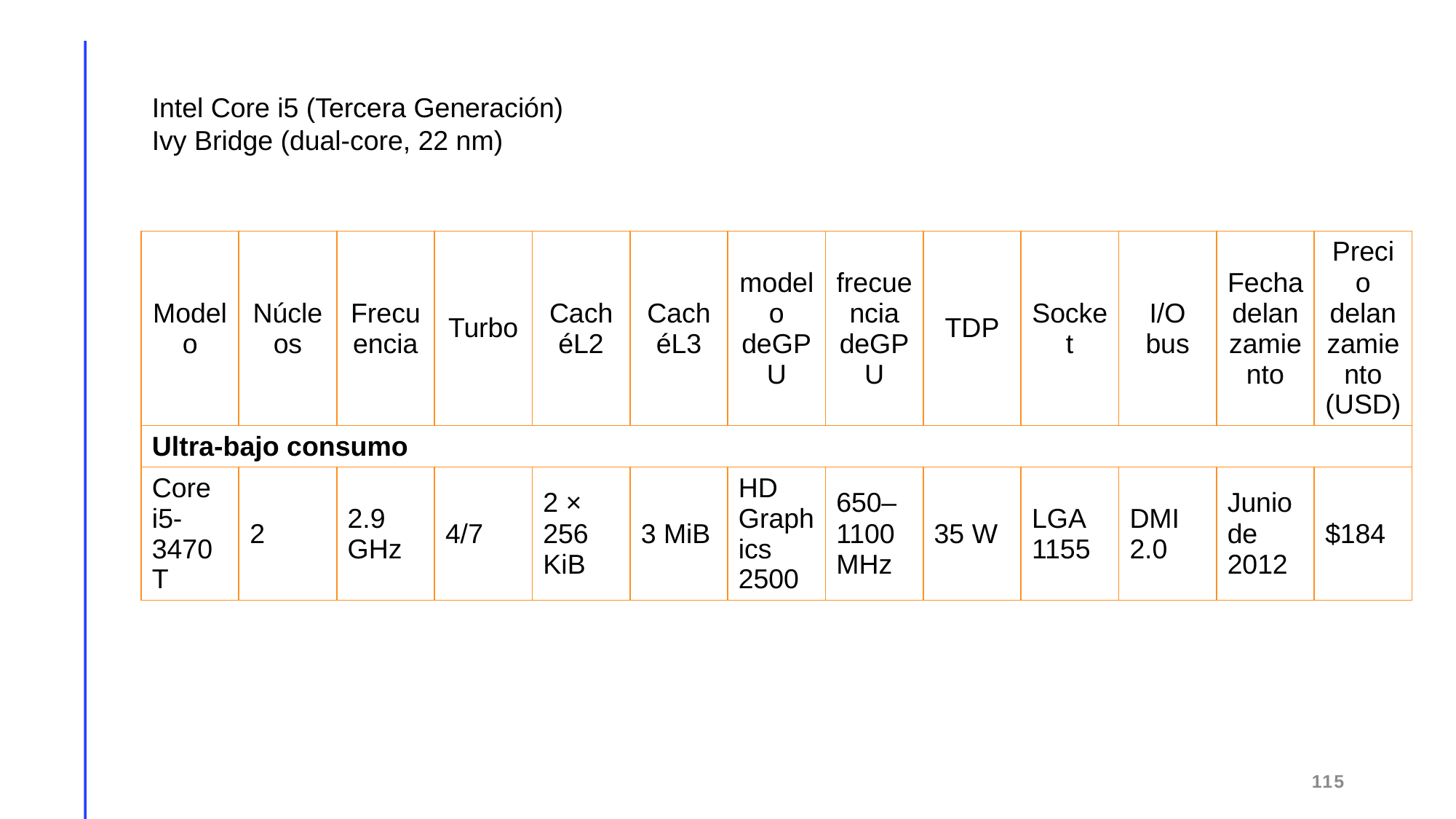

Intel Core i5 (Tercera Generación)
Ivy Bridge (dual-core, 22 nm)
| Modelo | Núcleos | Frecuencia | Turbo | CachéL2 | CachéL3 | modelo deGPU | frecuencia deGPU | TDP | Socket | I/O bus | Fecha delanzamiento | Precio delanzamiento (USD) |
| --- | --- | --- | --- | --- | --- | --- | --- | --- | --- | --- | --- | --- |
| Ultra-bajo consumo |  |  |  |  |  |  |  |  |  |  |  |  |
| Core i5-3470T | 2 | 2.9 GHz | 4/7 | 2 × 256 KiB | 3 MiB | HD Graphics 2500 | 650–1100 MHz | 35 W | LGA 1155 | DMI 2.0 | Junio de 2012 | $184 |
115